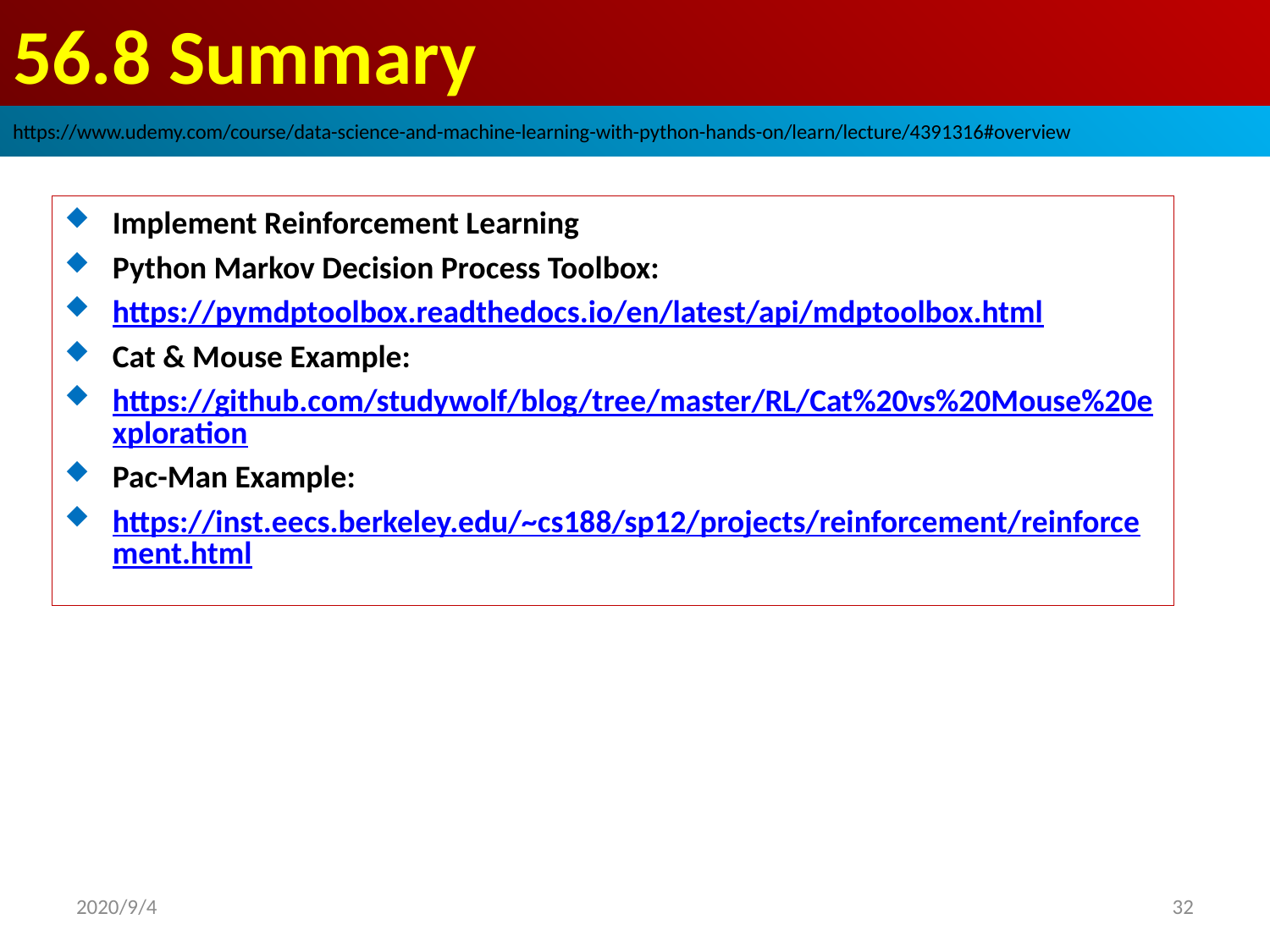

# 56.8 Summary
https://www.udemy.com/course/data-science-and-machine-learning-with-python-hands-on/learn/lecture/4391316#overview
Implement Reinforcement Learning
Python Markov Decision Process Toolbox:
https://pymdptoolbox.readthedocs.io/en/latest/api/mdptoolbox.html
Cat & Mouse Example:
https://github.com/studywolf/blog/tree/master/RL/Cat%20vs%20Mouse%20exploration
Pac-Man Example:
https://inst.eecs.berkeley.edu/~cs188/sp12/projects/reinforcement/reinforcement.html
32
2020/9/4